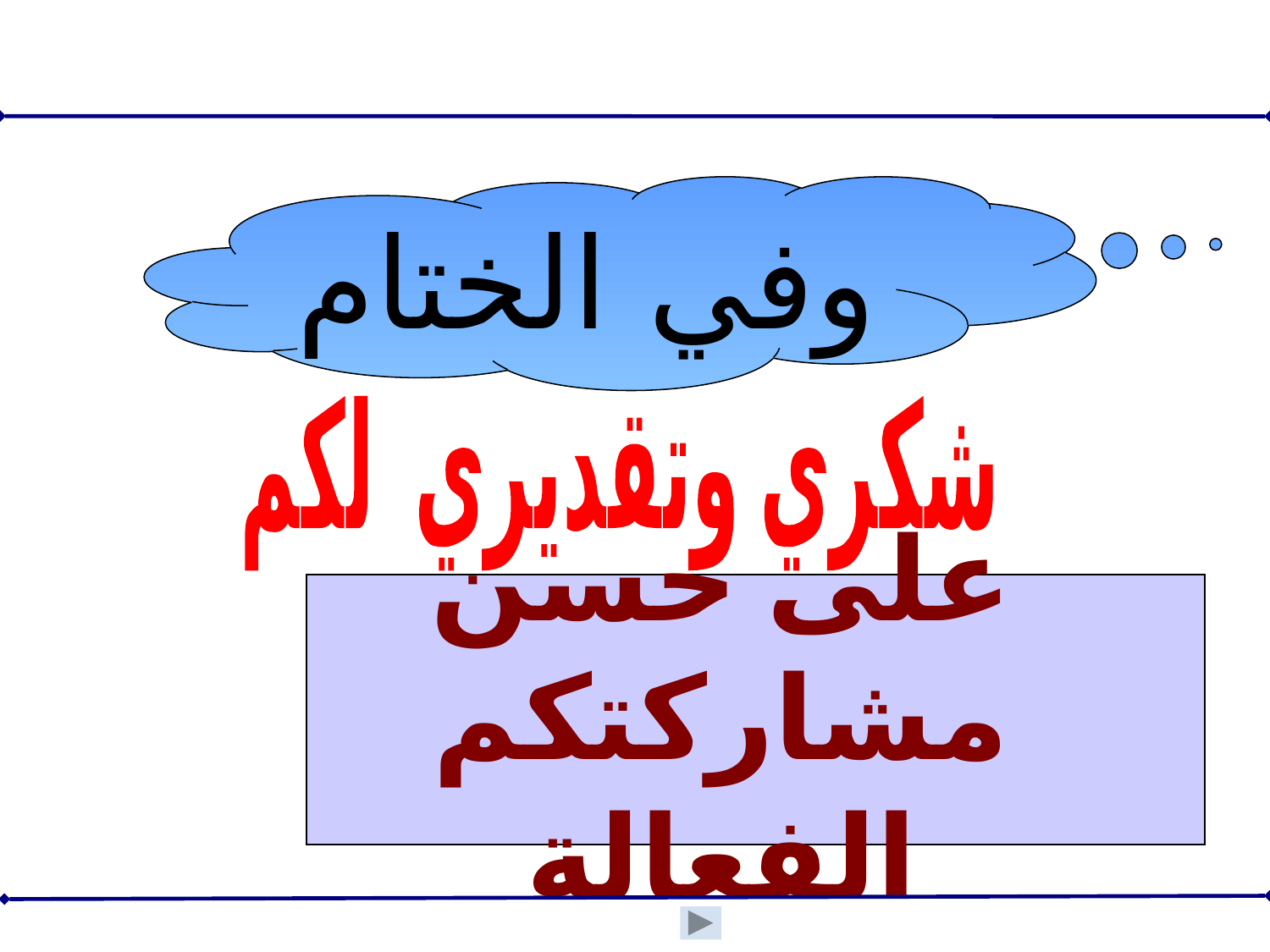

وفي الختام
شكري وتقديري  لكم

على حسن مشاركتكم الفعالة